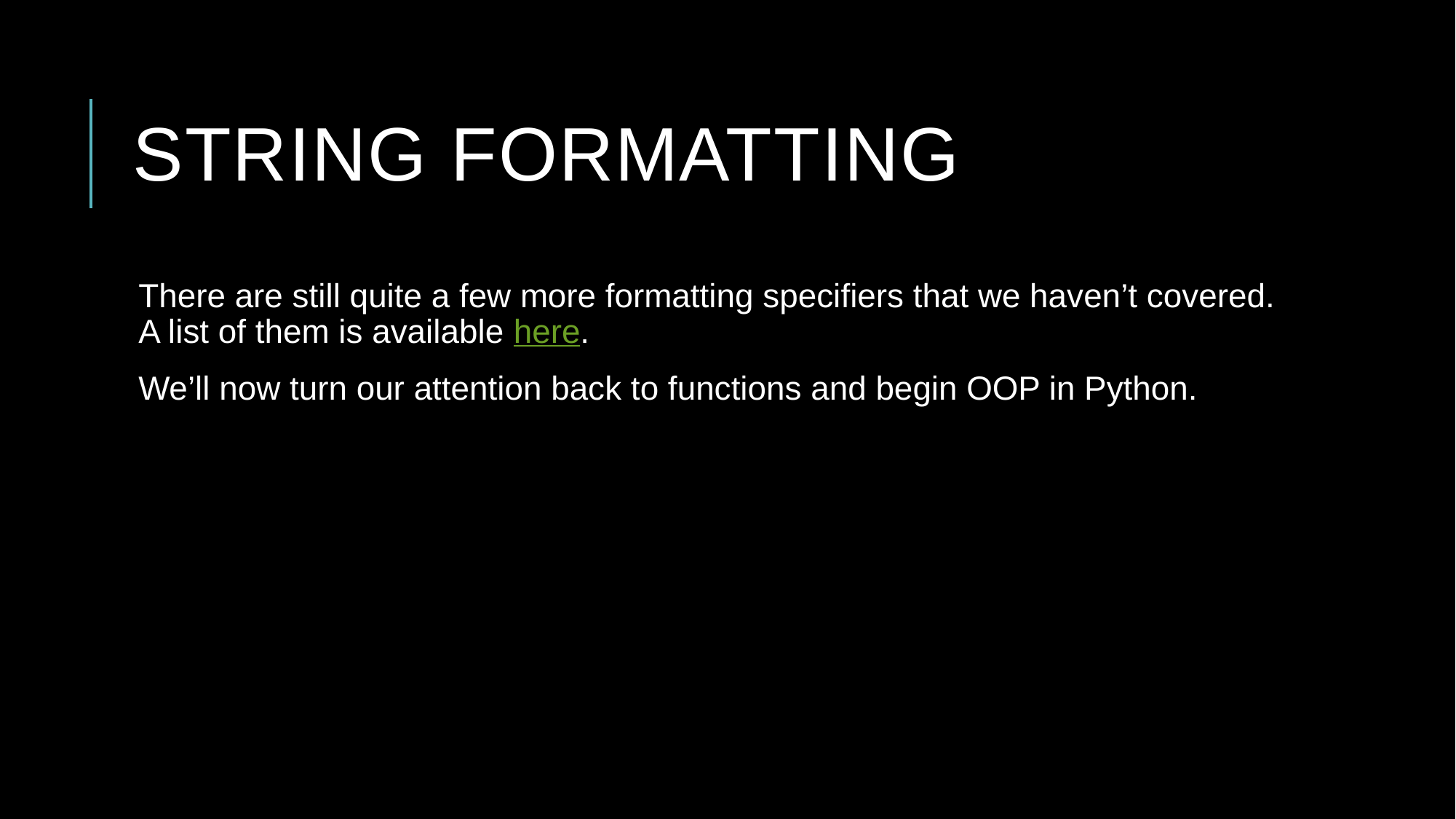

# String formatting
There are still quite a few more formatting specifiers that we haven’t covered. A list of them is available here.
We’ll now turn our attention back to functions and begin OOP in Python.